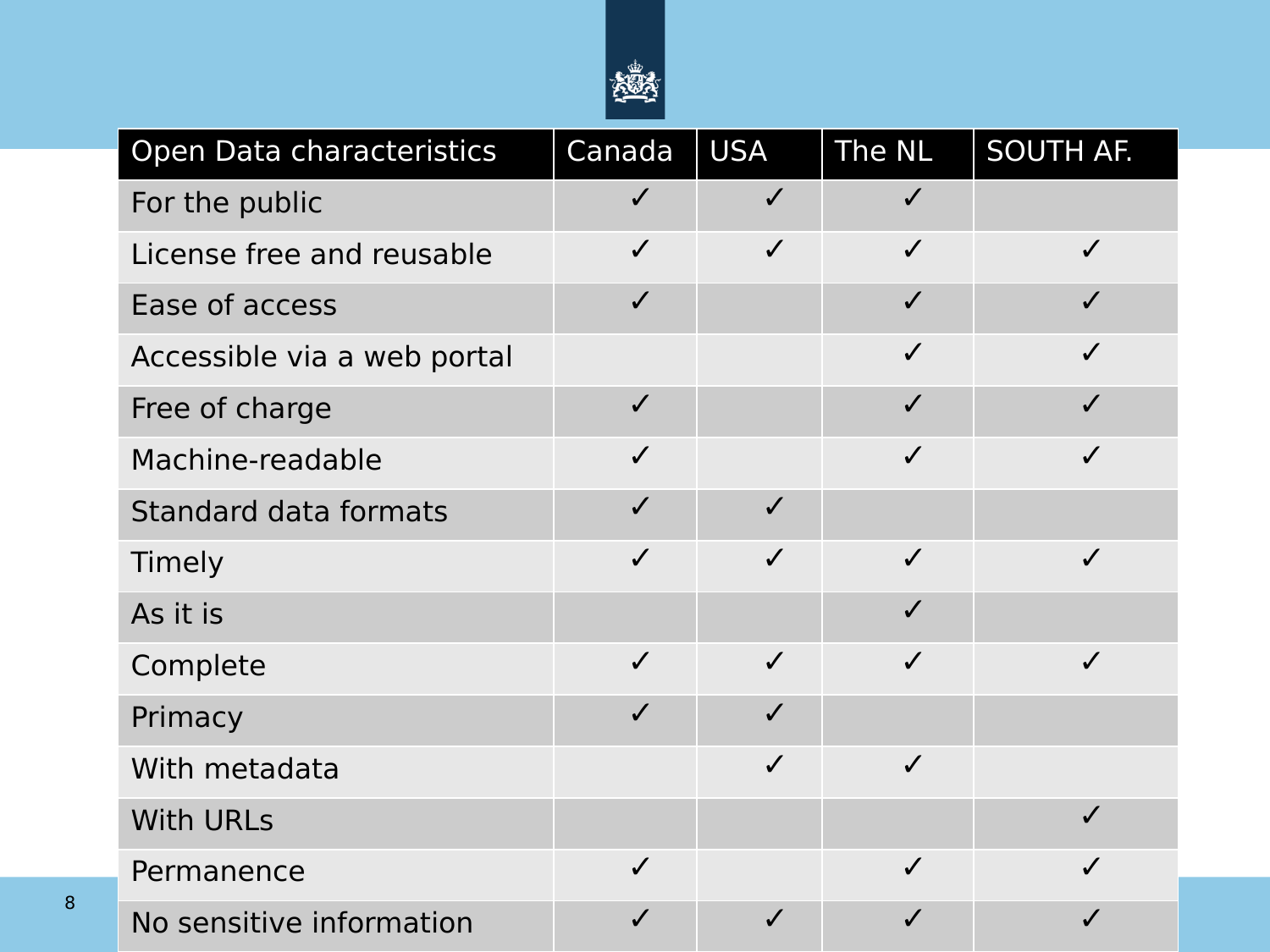

| Open Data characteristics | Canada | USA | The NL | SOUTH AF. |
| --- | --- | --- | --- | --- |
| For the public | ✓ | ✓ | ✓ |  |
| License free and reusable | ✓ | ✓ | ✓ | ✓ |
| Ease of access | ✓ |  | ✓ | ✓ |
| Accessible via a web portal |  |  | ✓ | ✓ |
| Free of charge | ✓ |  | ✓ | ✓ |
| Machine-readable | ✓ |  | ✓ | ✓ |
| Standard data formats | ✓ | ✓ |  |  |
| Timely | ✓ | ✓ | ✓ | ✓ |
| As it is |  |  | ✓ |  |
| Complete | ✓ | ✓ | ✓ | ✓ |
| Primacy | ✓ | ✓ |  |  |
| With metadata |  | ✓ | ✓ |  |
| With URLs |  |  |  | ✓ |
| Permanence | ✓ |  | ✓ | ✓ |
| No sensitive information | ✓ | ✓ | ✓ | ✓ |
8